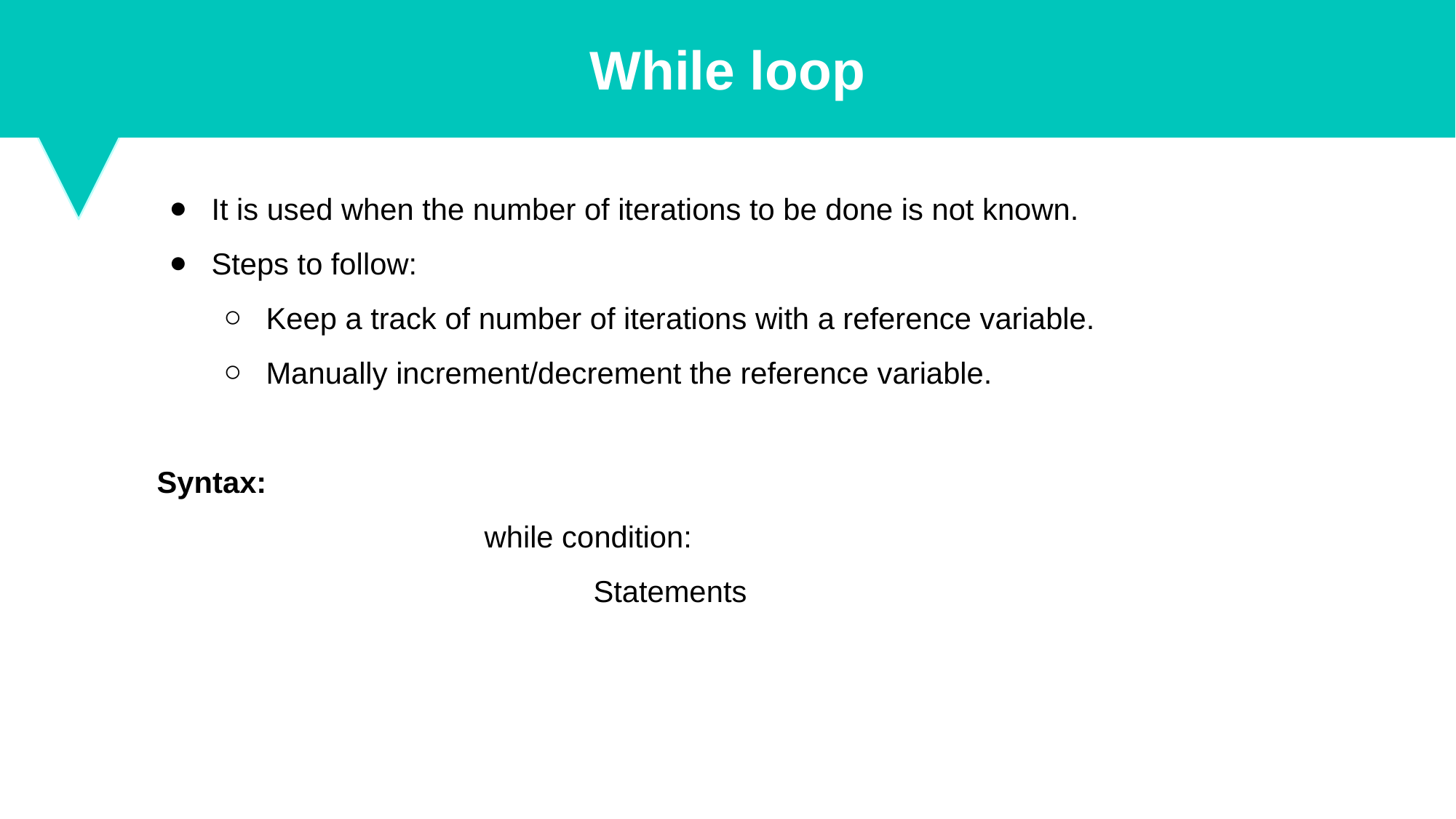

While loop

It is used when the number of iterations to be done is not known.
Steps to follow:
Keep a track of number of iterations with a reference variable.
Manually increment/decrement the reference variable.

Syntax:
			while condition:
				Statements